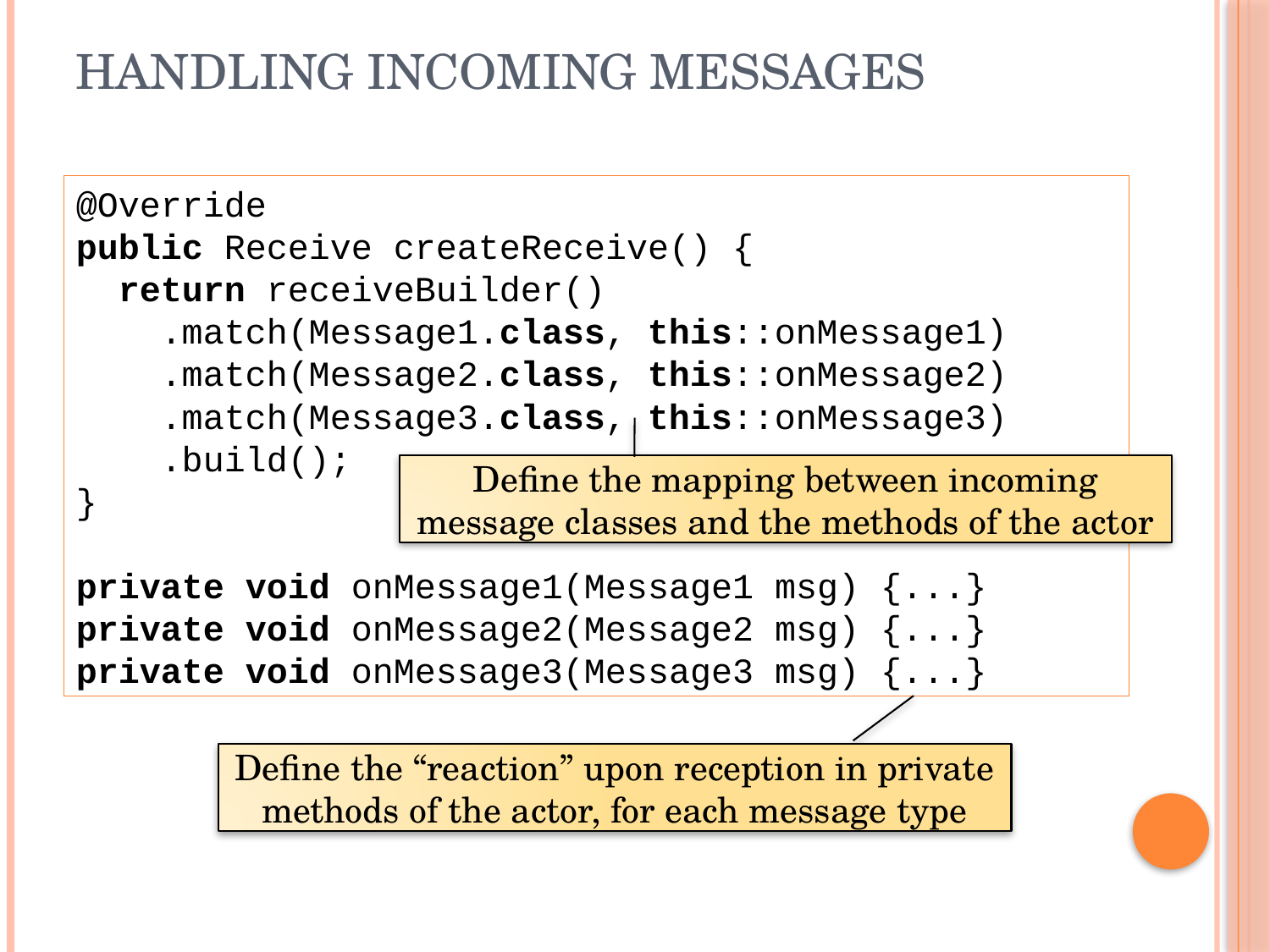

# Handling incoming messages
@Override
public Receive createReceive() {
  return receiveBuilder()
    .match(Message1.class, this::onMessage1)
    .match(Message2.class, this::onMessage2)
    .match(Message3.class, this::onMessage3)
    .build();
}

private void onMessage1(Message1 msg) {...}
private void onMessage2(Message2 msg) {...}
private void onMessage3(Message3 msg) {...}
Define the mapping between incoming message classes and the methods of the actor
Define the “reaction” upon reception in private methods of the actor, for each message type
24